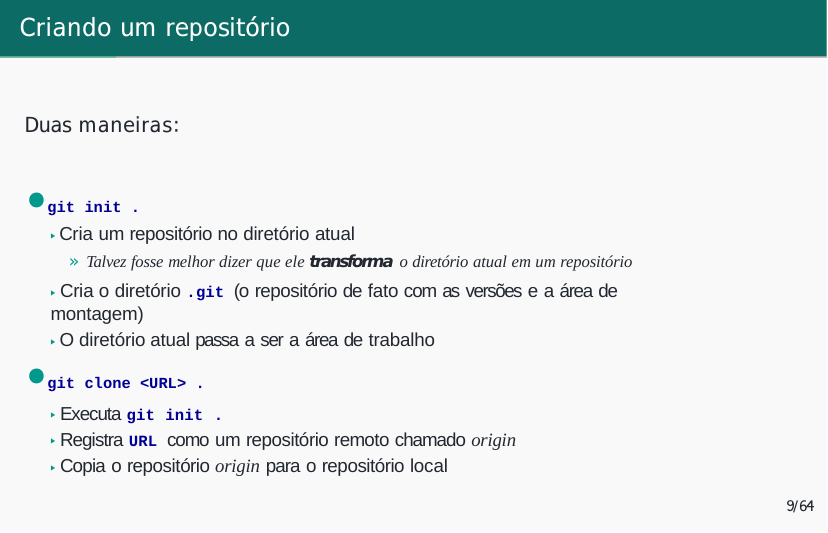

# Criando um repositório

Duas maneiras:

git init .
▶ Cria um repositório no diretório atual
» Talvez fosse melhor dizer que ele transforma o diretório atual em um repositório
▶ Cria o diretório .git (o repositório de fato com as versões e a área de montagem)
▶ O diretório atual passa a ser a área de trabalho
git clone <URL> .
▶ Executa git init .
▶ Registra URL como um repositório remoto chamado origin
▶ Copia o repositório origin para o repositório local
9/64